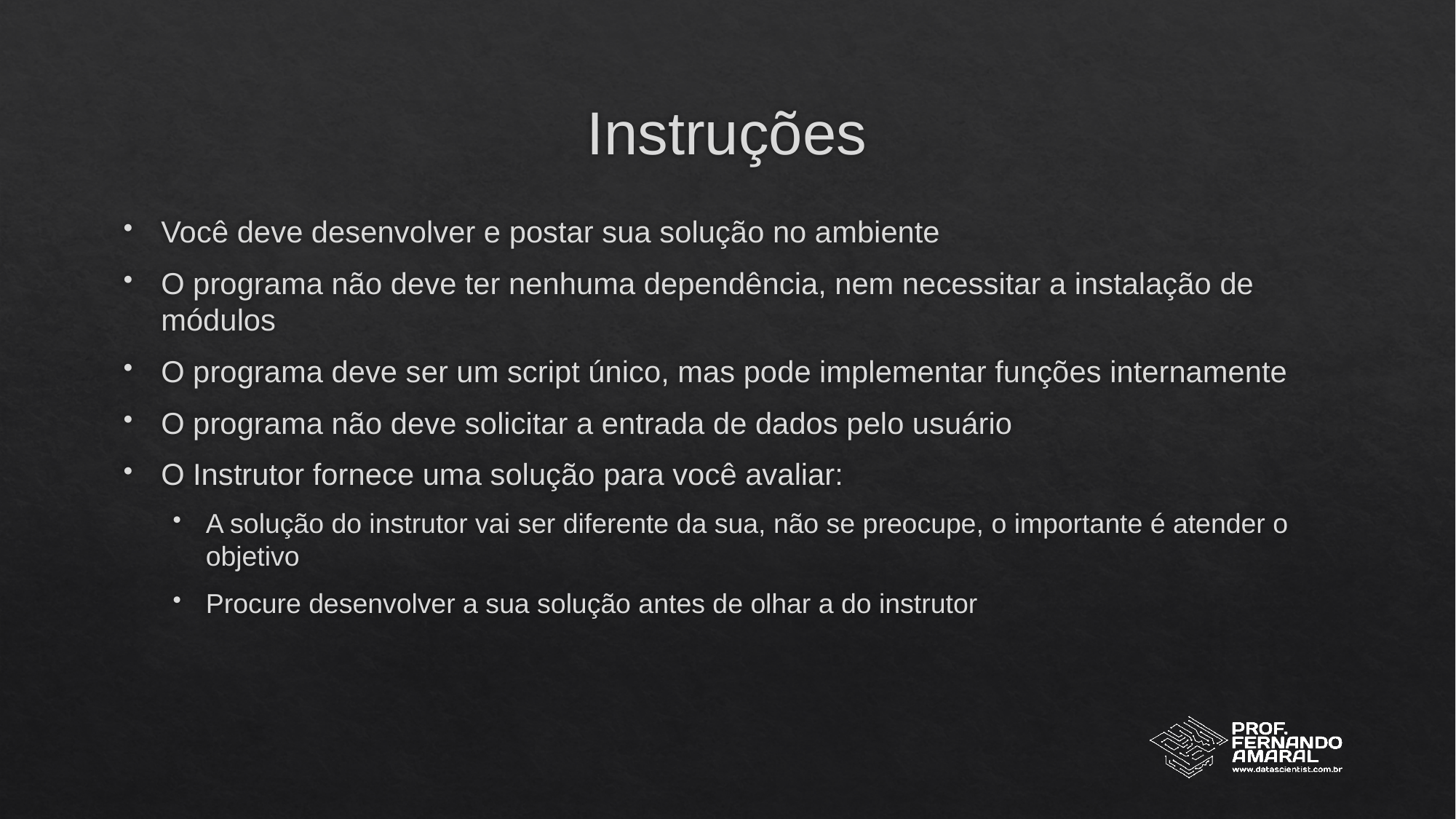

# Instruções
Você deve desenvolver e postar sua solução no ambiente
O programa não deve ter nenhuma dependência, nem necessitar a instalação de módulos
O programa deve ser um script único, mas pode implementar funções internamente
O programa não deve solicitar a entrada de dados pelo usuário
O Instrutor fornece uma solução para você avaliar:
A solução do instrutor vai ser diferente da sua, não se preocupe, o importante é atender o objetivo
Procure desenvolver a sua solução antes de olhar a do instrutor